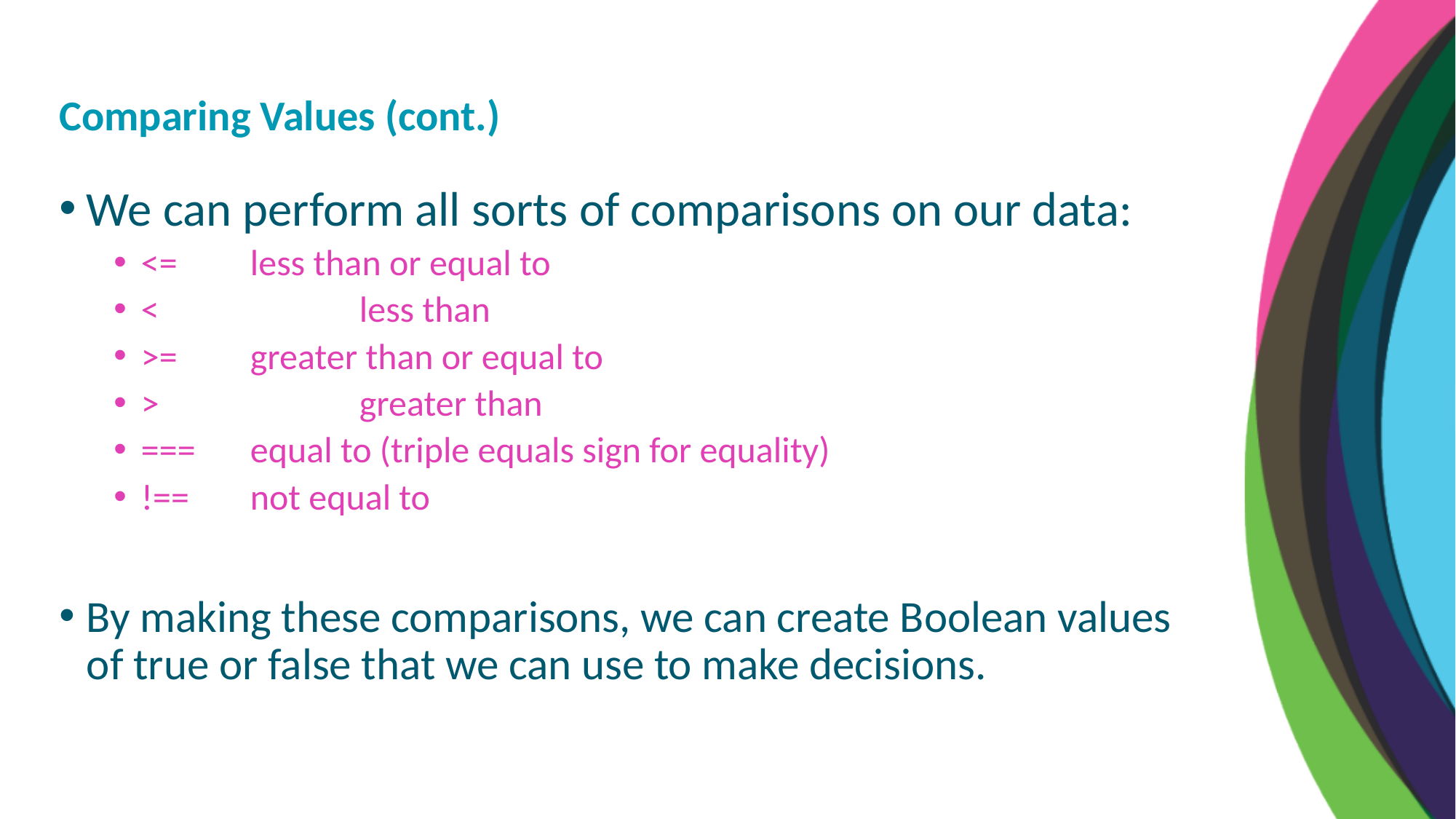

Comparing Values (cont.)
We can perform all sorts of comparisons on our data:
<=	less than or equal to
< 		less than
>=	greater than or equal to
>		greater than
===	equal to (triple equals sign for equality)
!==	not equal to

By making these comparisons, we can create Boolean values of true or false that we can use to make decisions.